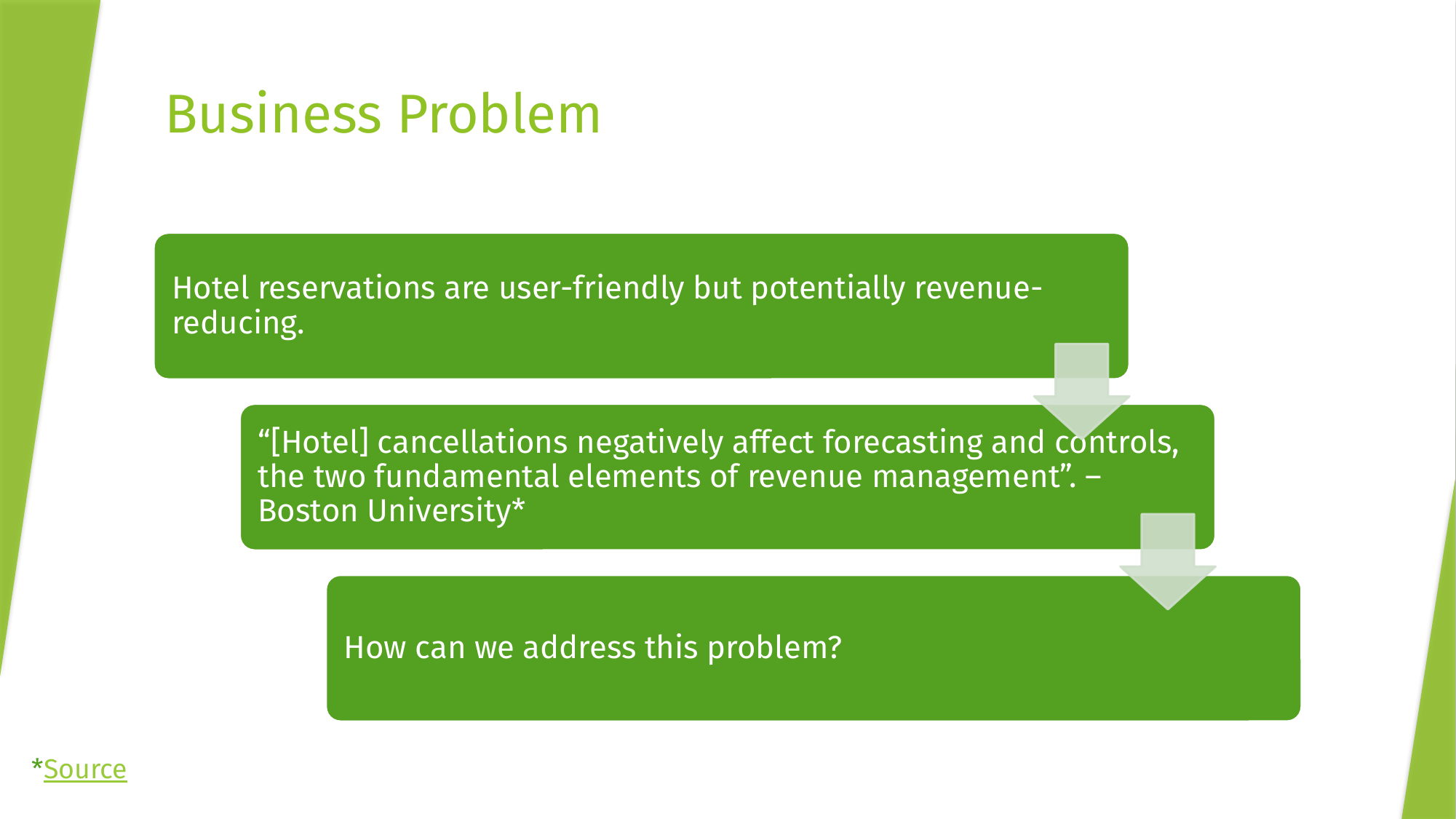

# Business Problem
Hotel reservations are user-friendly but potentially revenue-reducing.
“[Hotel] cancellations negatively affect forecasting and controls, the two fundamental elements of revenue management”. –Boston University*
How can we address this problem?

*Source